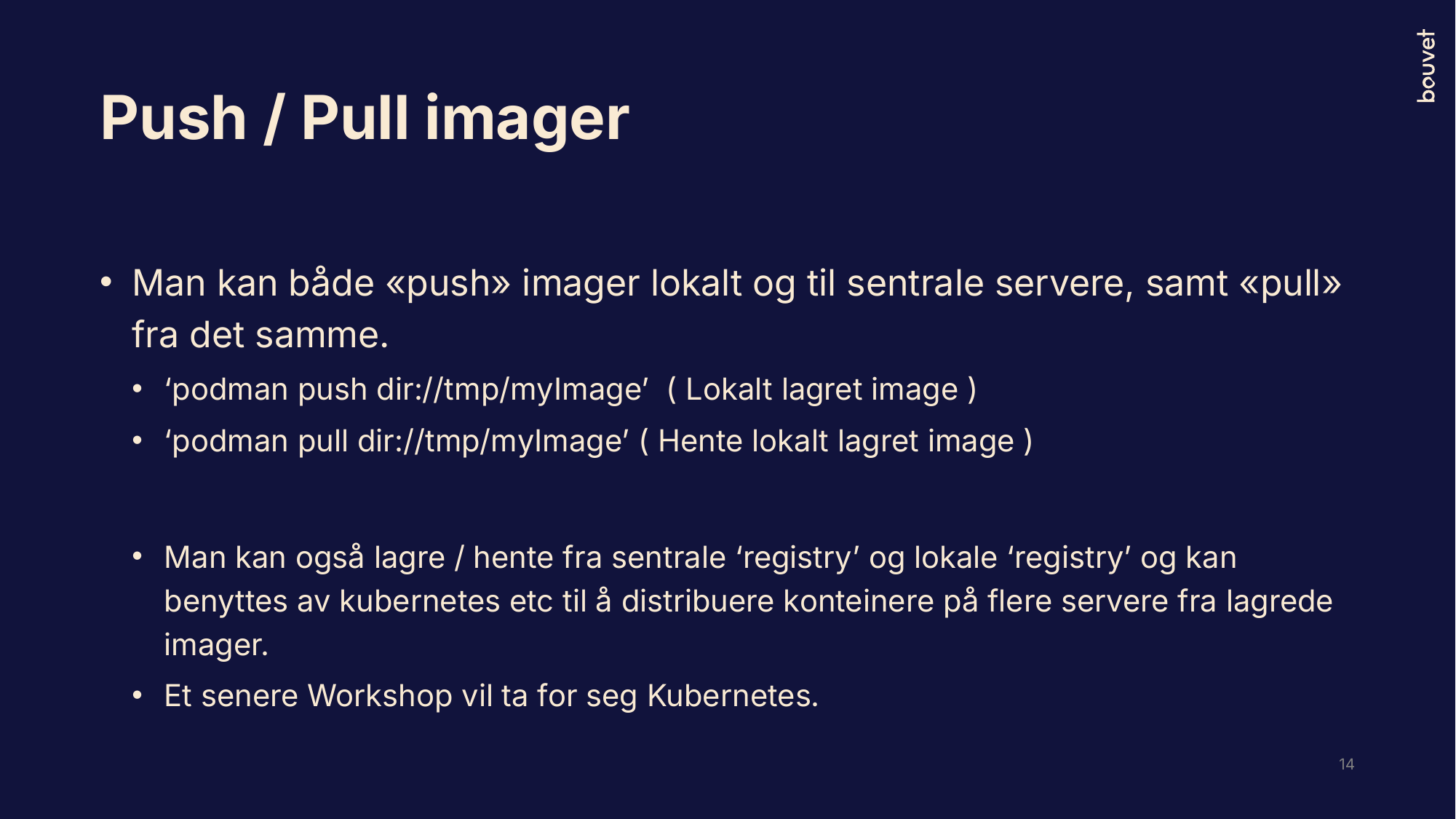

# Push / Pull imager

Man kan både «push» imager lokalt og til sentrale servere, samt «pull» fra det samme.
‘podman push dir://tmp/myImage’  ( Lokalt lagret image )
‘podman pull dir://tmp/myImage’ ( Hente lokalt lagret image )

Man kan også lagre / hente fra sentrale ‘registry’ og lokale ‘registry’ og kan benyttes av kubernetes etc til å distribuere konteinere på flere servere fra lagrede imager.
Et senere Workshop vil ta for seg Kubernetes.

14